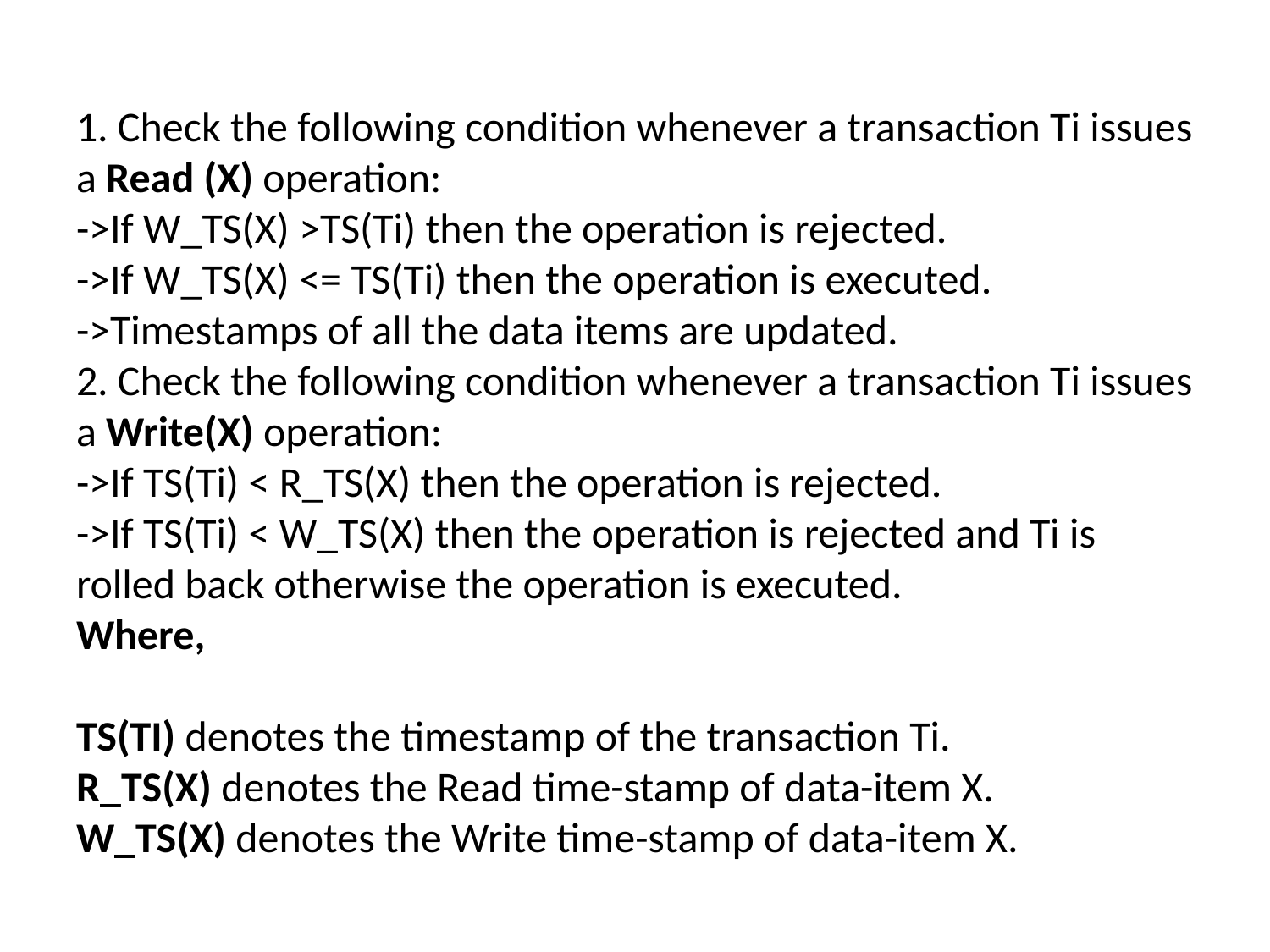

# 1. Check the following condition whenever a transaction Ti issues a Read (X) operation: ->If W_TS(X) >TS(Ti) then the operation is rejected. ->If W_TS(X) <= TS(Ti) then the operation is executed. ->Timestamps of all the data items are updated. 2. Check the following condition whenever a transaction Ti issues a Write(X) operation: ->If TS(Ti) < R_TS(X) then the operation is rejected. ->If TS(Ti) < W_TS(X) then the operation is rejected and Ti is rolled back otherwise the operation is executed. Where, TS(TI) denotes the timestamp of the transaction Ti. R_TS(X) denotes the Read time-stamp of data-item X. W_TS(X) denotes the Write time-stamp of data-item X.